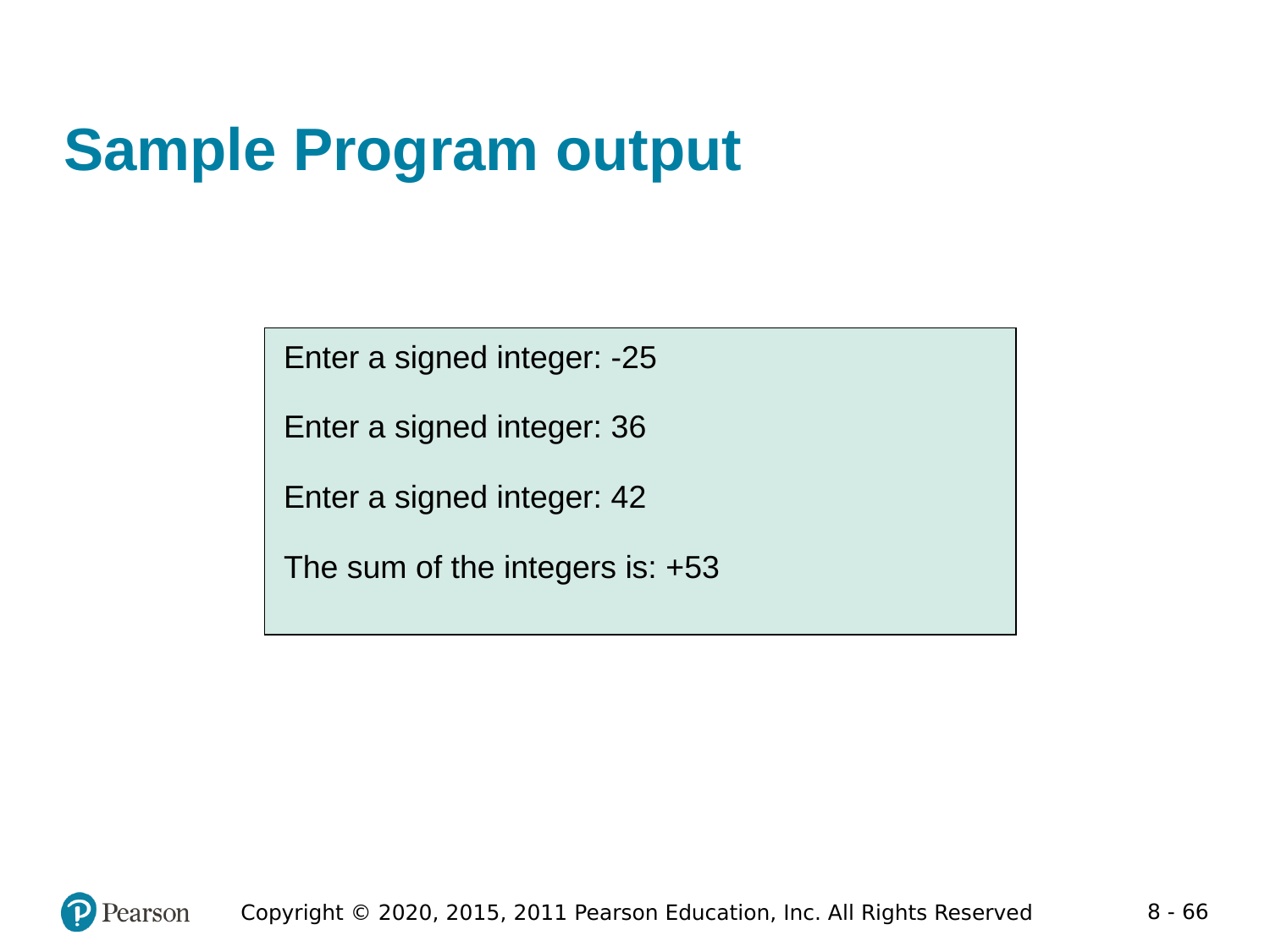

# Sample Program output
Enter a signed integer: -25

Enter a signed integer: 36

Enter a signed integer: 42

The sum of the integers is: +53